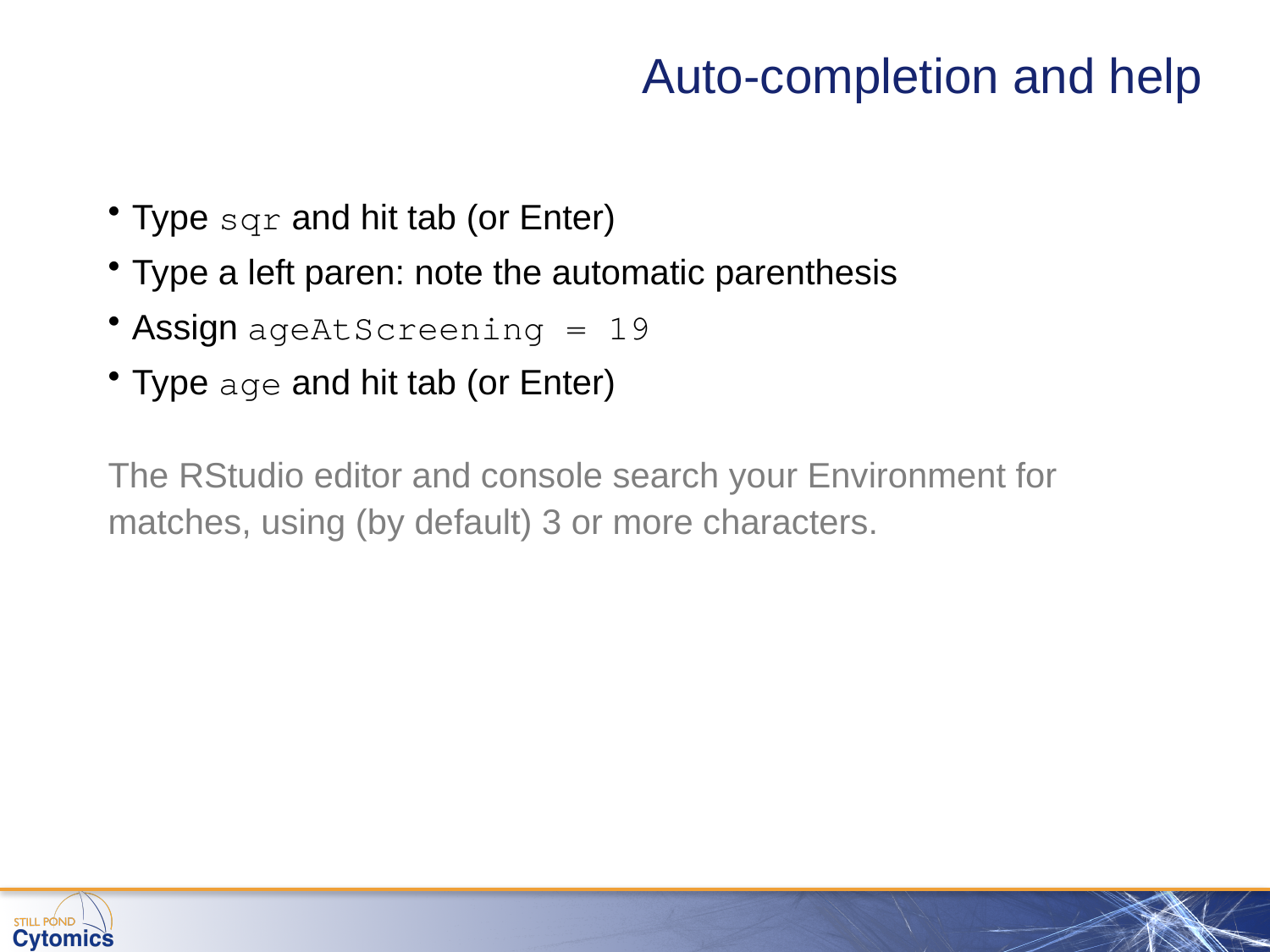

# Auto-completion and help
Type sqr and hit tab (or Enter)
Type a left paren: note the automatic parenthesis
Assign ageAtScreening = 19
Type age and hit tab (or Enter)

The RStudio editor and console search your Environment for matches, using (by default) 3 or more characters.